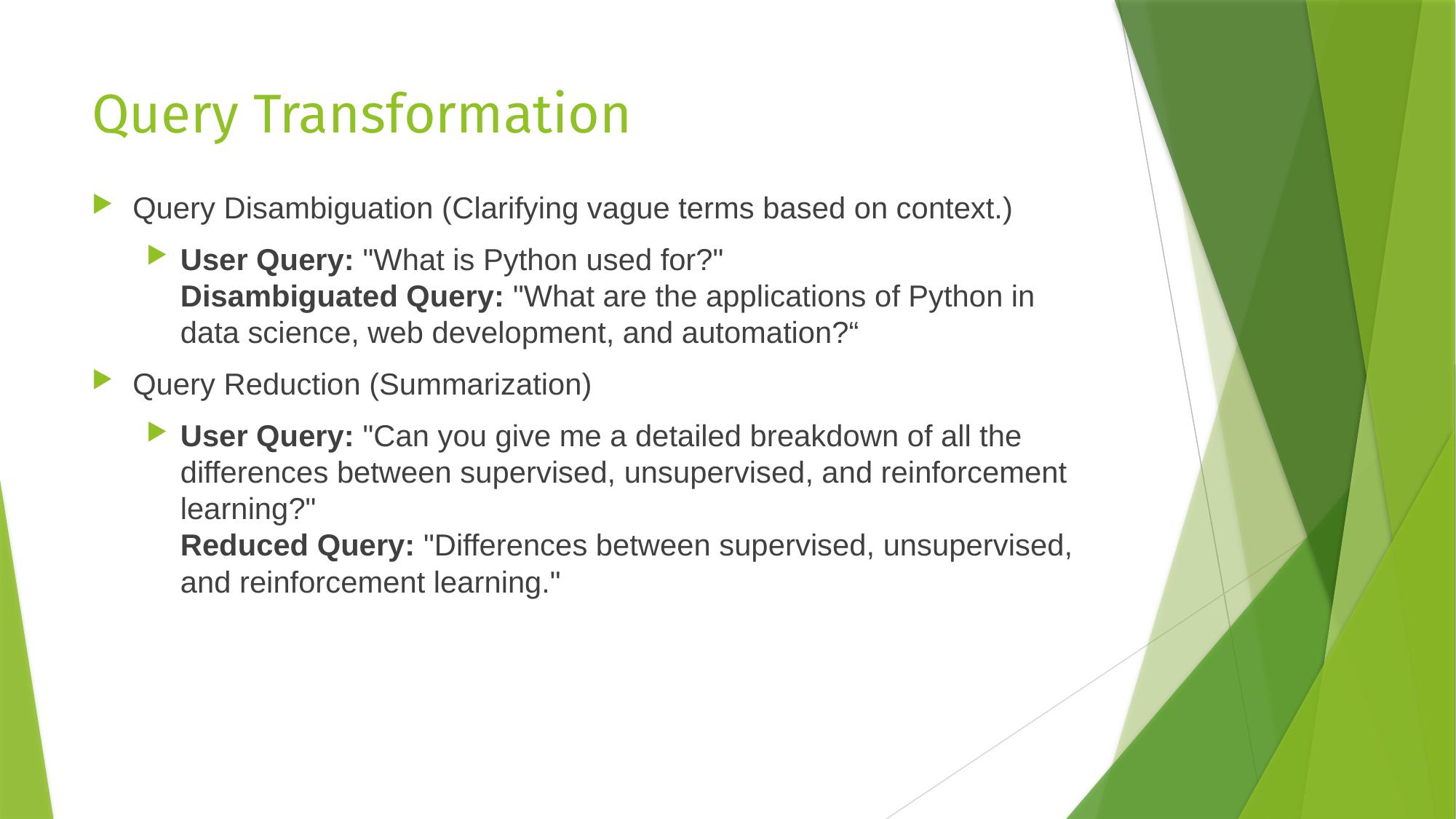

# Query Transformation
Query Disambiguation (Clarifying vague terms based on context.)
User Query: "What is Python used for?"
Disambiguated Query: "What are the applications of Python in data science, web development, and automation?“
Query Reduction (Summarization)
User Query: "Can you give me a detailed breakdown of all the differences between supervised, unsupervised, and reinforcement learning?"
Reduced Query: "Differences between supervised, unsupervised, and reinforcement learning."